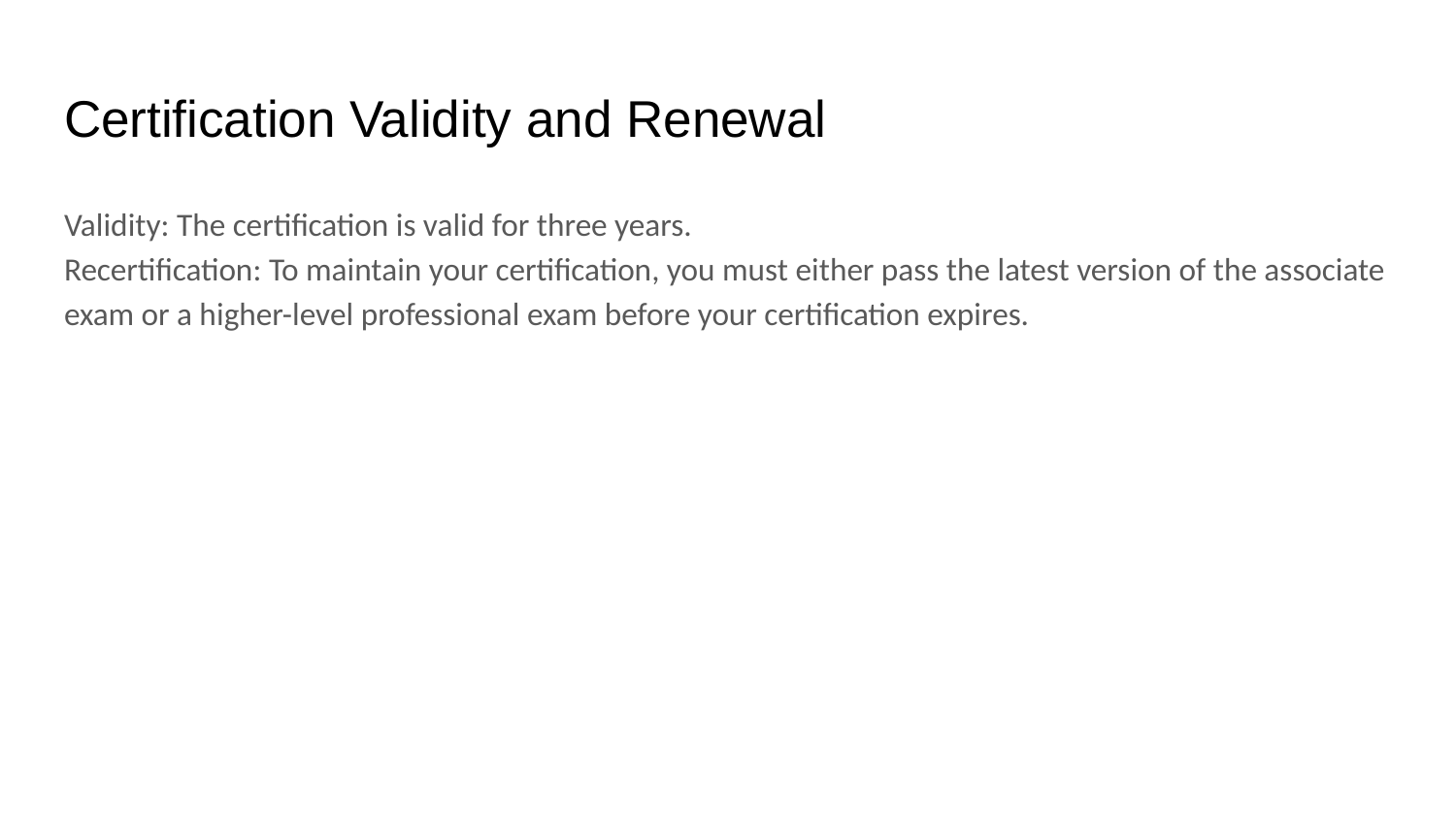

# Certification Validity and Renewal
Validity: The certification is valid for three years.
Recertification: To maintain your certification, you must either pass the latest version of the associate exam or a higher-level professional exam before your certification expires.